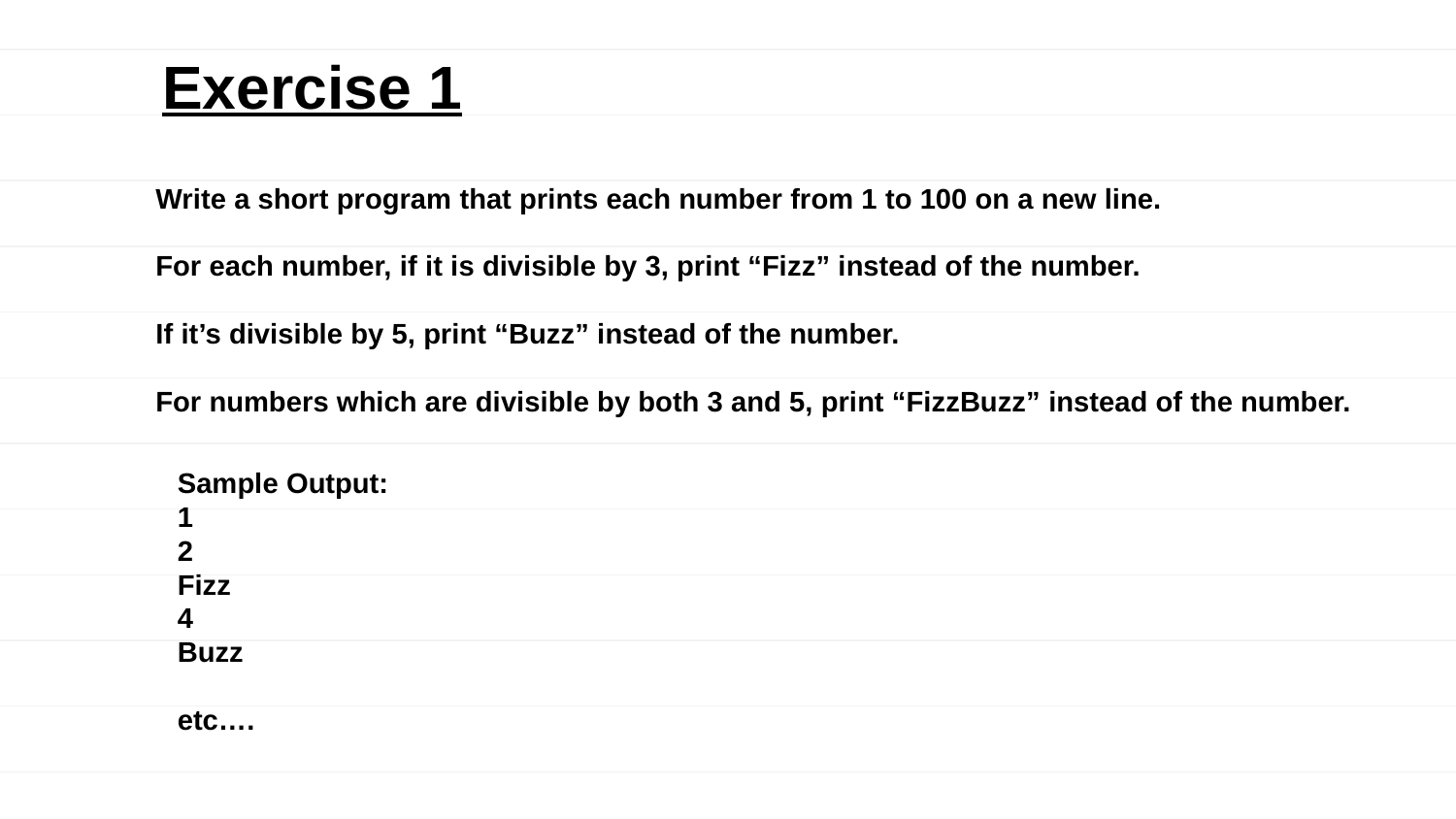

Exercise 1
Write a short program that prints each number from 1 to 100 on a new line.

For each number, if it is divisible by 3, print “Fizz” instead of the number.

If it’s divisible by 5, print “Buzz” instead of the number.

For numbers which are divisible by both 3 and 5, print “FizzBuzz” instead of the number.
Sample Output:
1
2
Fizz
4
Buzz

etc….